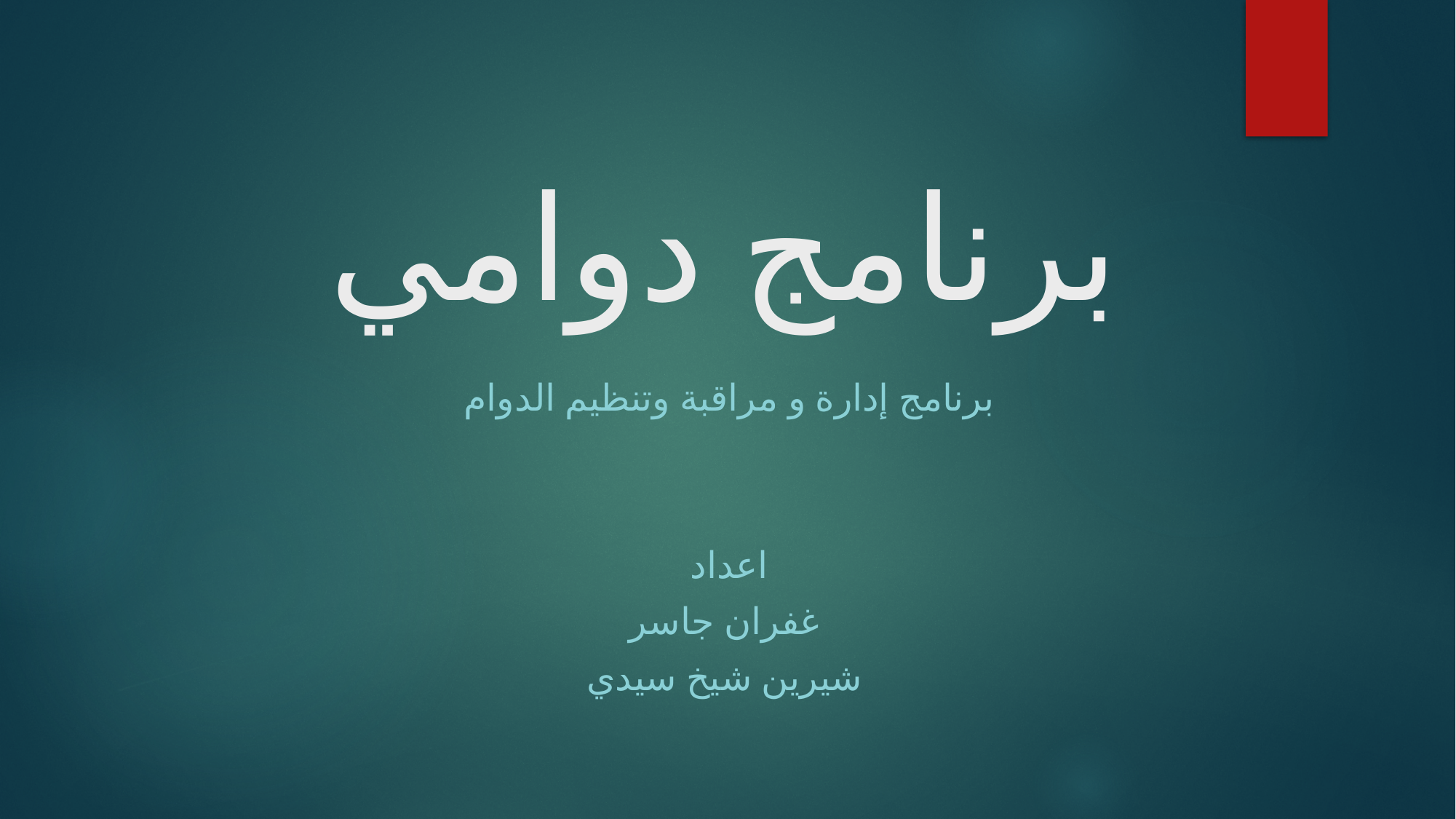

# برنامج دوامي
برنامج إدارة و مراقبة وتنظيم الدوام

اعداد
غفران جاسر
شيرين شيخ سيدي